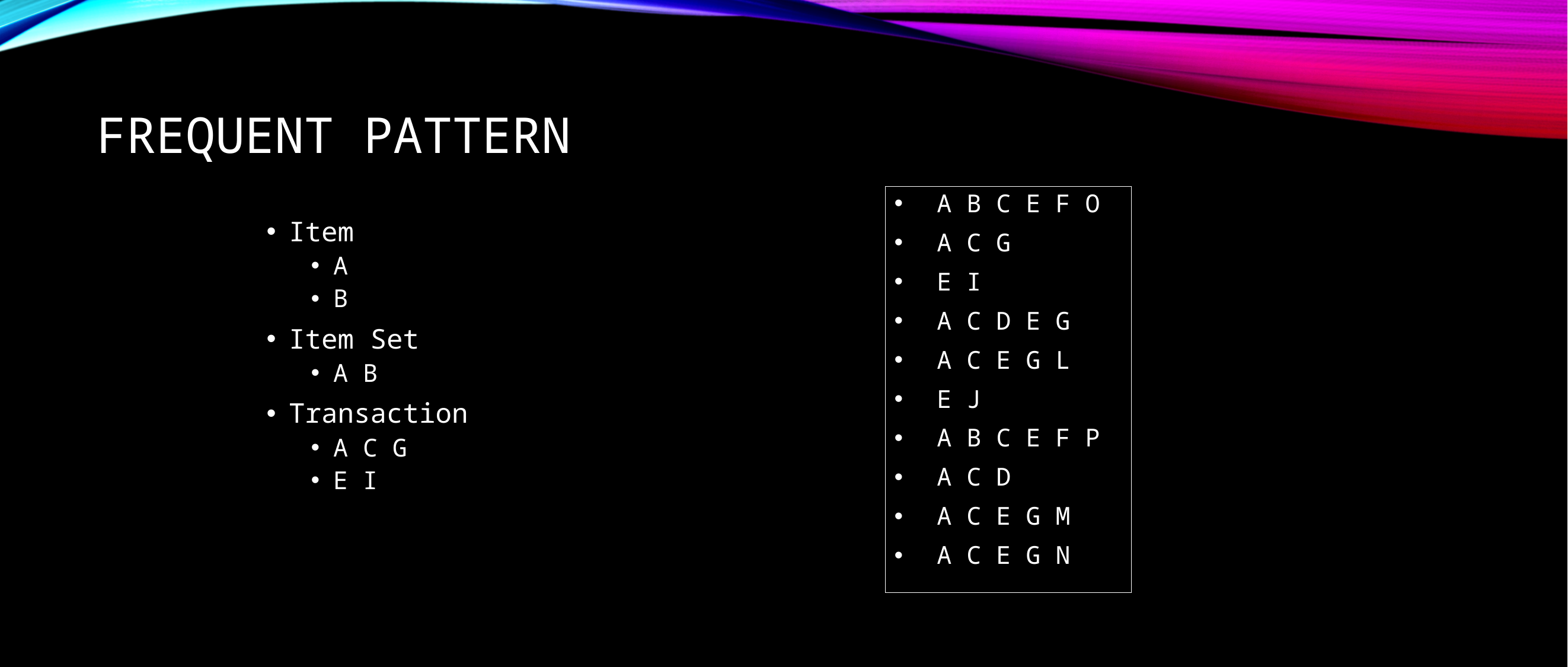

# Frequent pattern
 A B C E F O
 A C G
 E I
 A C D E G
 A C E G L
 E J
 A B C E F P
 A C D
 A C E G M
 A C E G N

Item
A
B
Item Set
A B
Transaction
A C G
E I